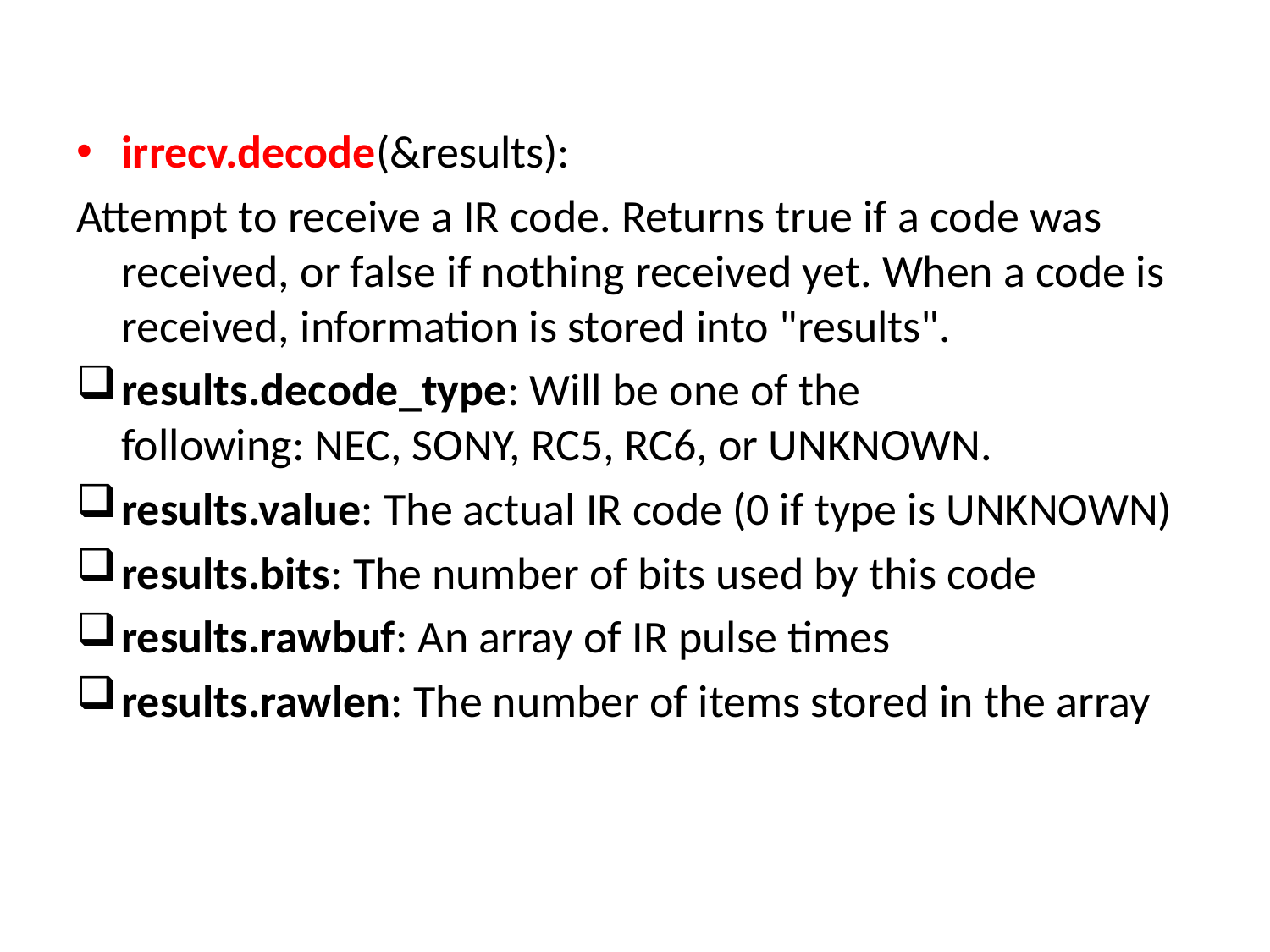

#
irrecv.decode(&results):
Attempt to receive a IR code. Returns true if a code was received, or false if nothing received yet. When a code is received, information is stored into "results".
results.decode_type: Will be one of the following: NEC, SONY, RC5, RC6, or UNKNOWN.
results.value: The actual IR code (0 if type is UNKNOWN)
results.bits: The number of bits used by this code
results.rawbuf: An array of IR pulse times
results.rawlen: The number of items stored in the array